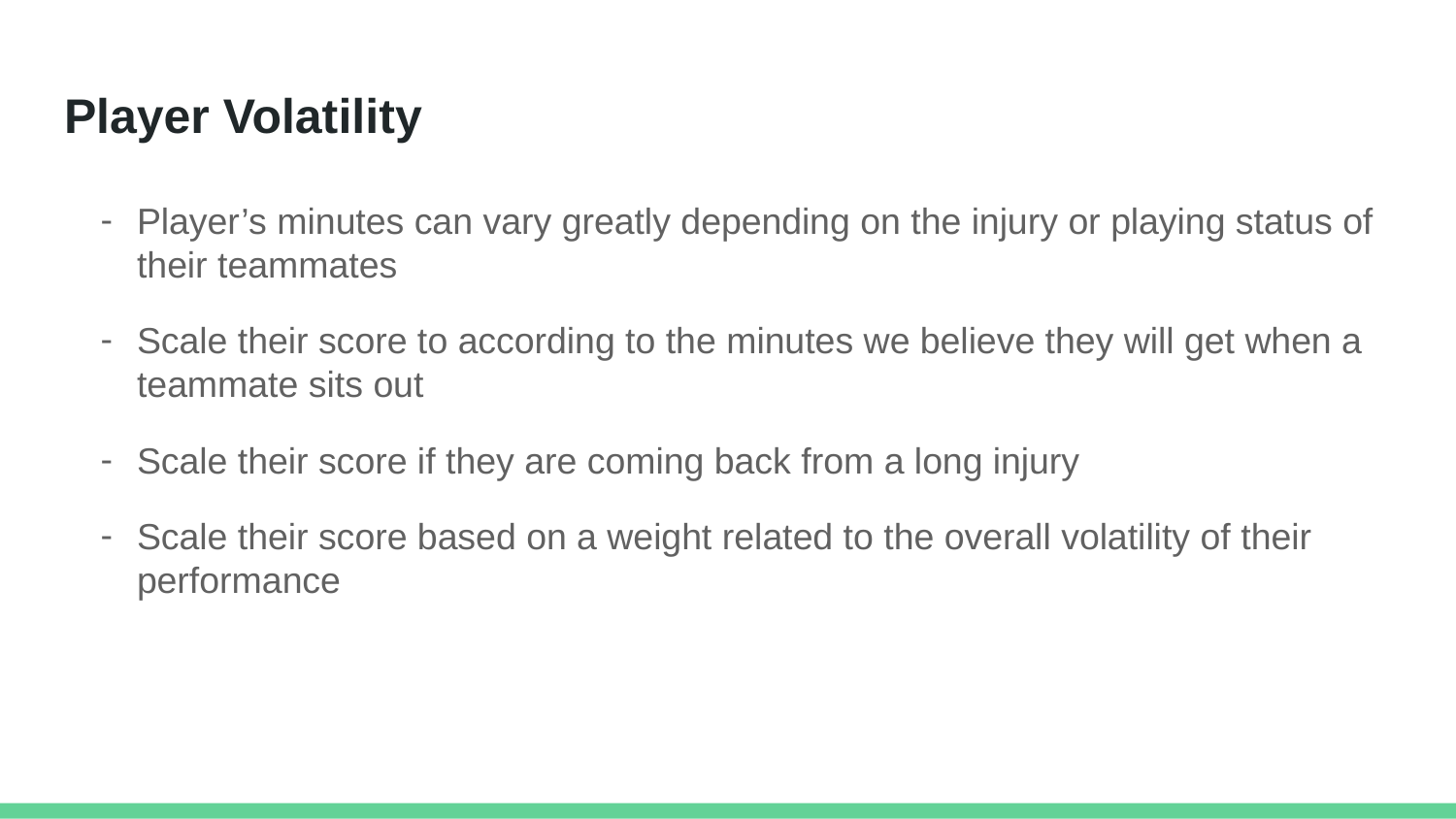

# Player Volatility
Player’s minutes can vary greatly depending on the injury or playing status of their teammates
Scale their score to according to the minutes we believe they will get when a teammate sits out
Scale their score if they are coming back from a long injury
Scale their score based on a weight related to the overall volatility of their performance